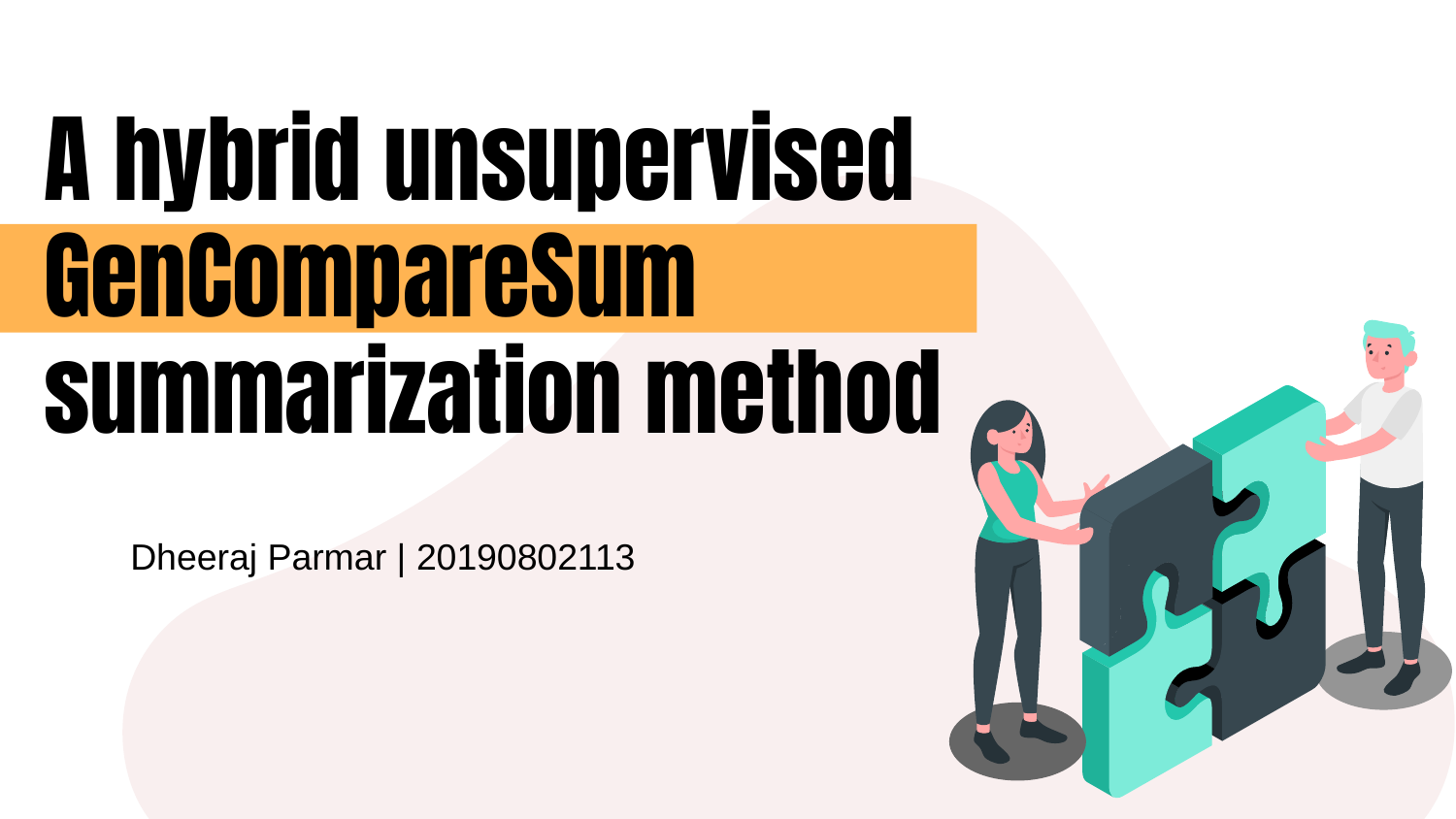

# A hybrid unsupervised GenCompareSum
summarization method

Dheeraj Parmar | 20190802113